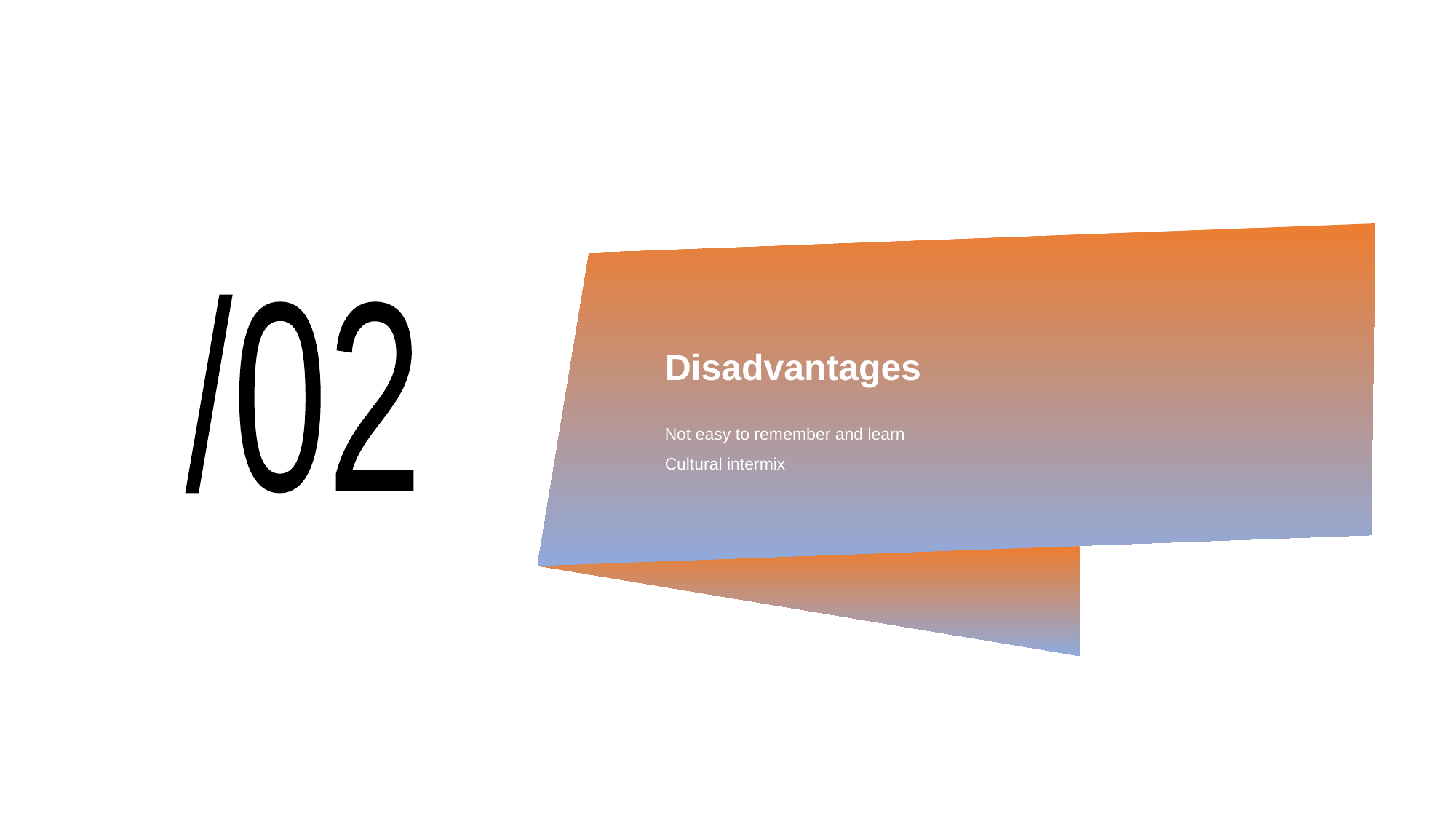

# Disadvantages
/02
Not easy to remember and learn
Cultural intermix